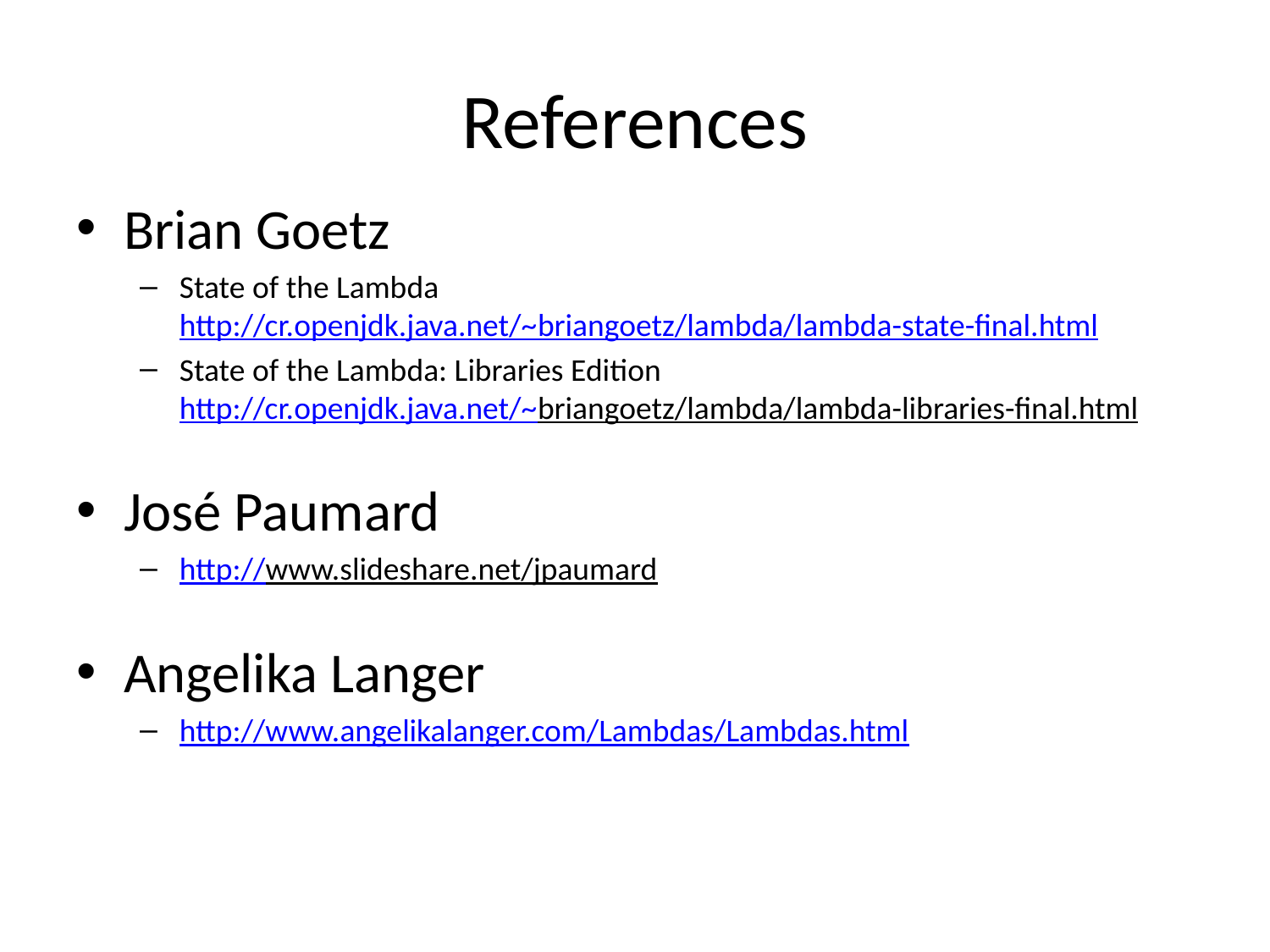

# References
Brian Goetz
State of the Lambda
http://cr.openjdk.java.net/~briangoetz/lambda/lambda-state-final.html
State of the Lambda: Libraries Edition
http://cr.openjdk.java.net/~briangoetz/lambda/lambda-libraries-final.html
José Paumard
http://www.slideshare.net/jpaumard
Angelika Langer
http://www.angelikalanger.com/Lambdas/Lambdas.html